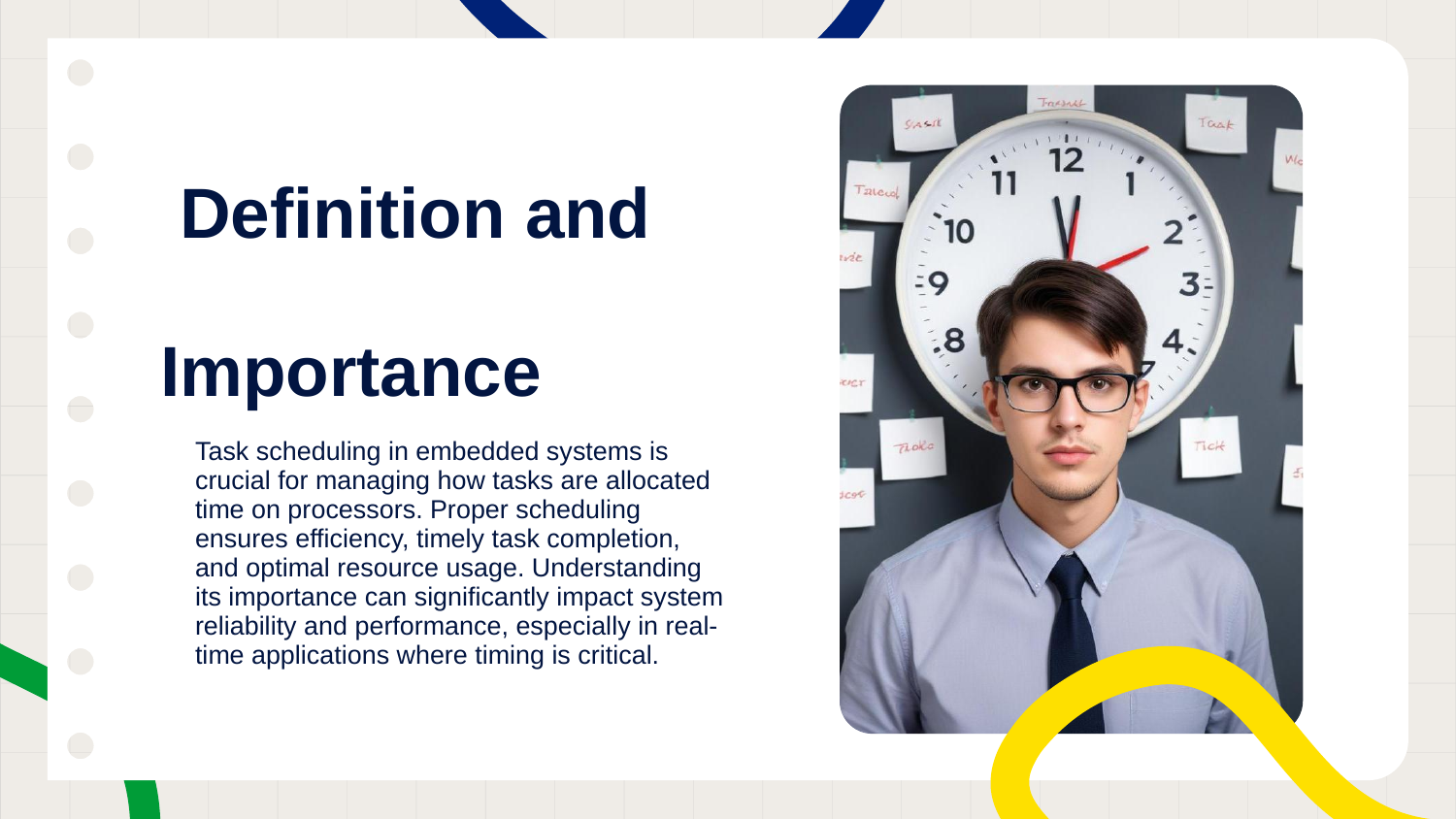

# Definition and                  	 Importance
Task scheduling in embedded systems is crucial for managing how tasks are allocated time on processors. Proper scheduling ensures efficiency, timely task completion, and optimal resource usage. Understanding its importance can significantly impact system reliability and performance, especially in real-time applications where timing is critical.